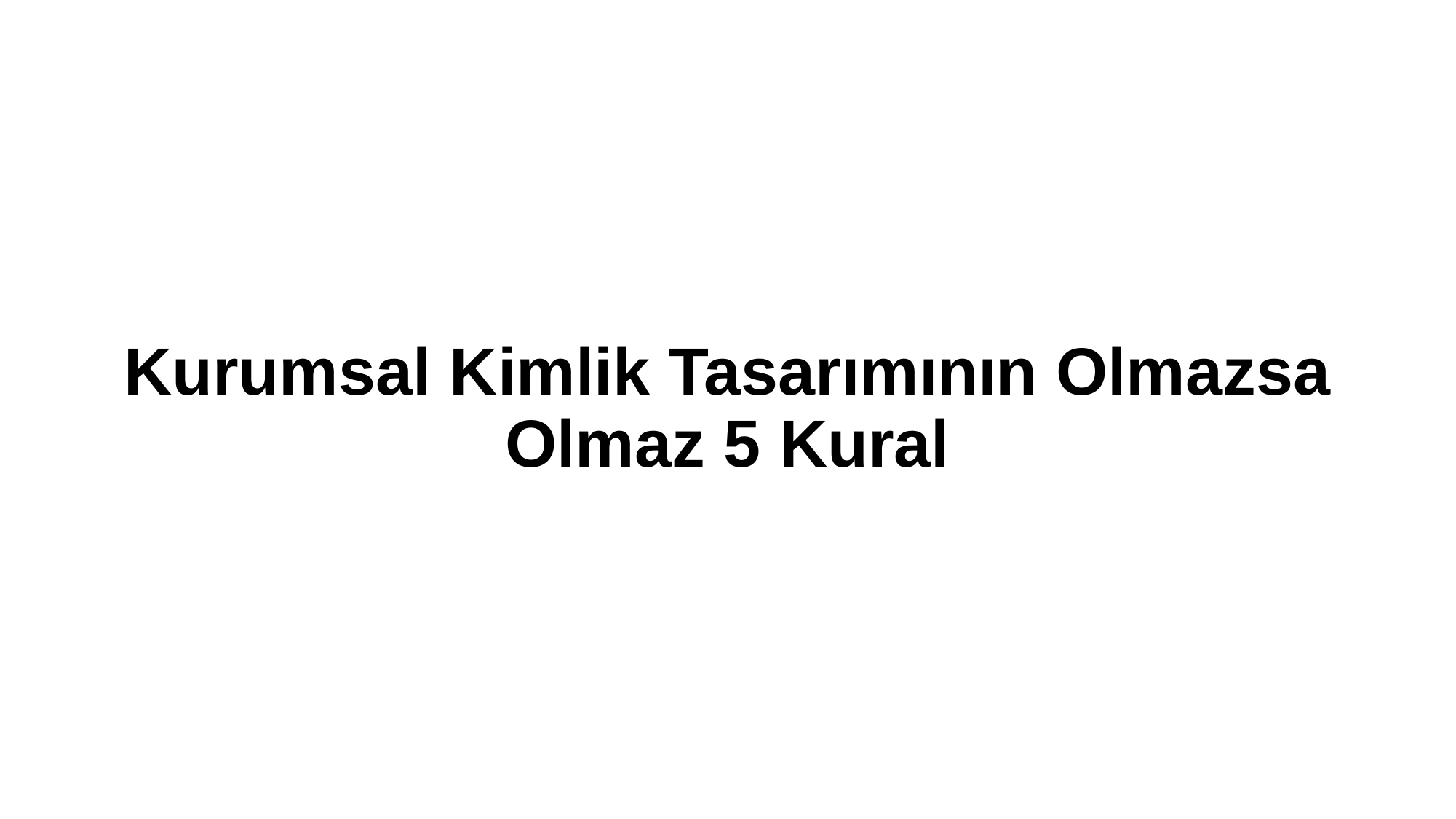

# Kurumsal Kimlik Tasarımının Olmazsa Olmaz 5 Kural